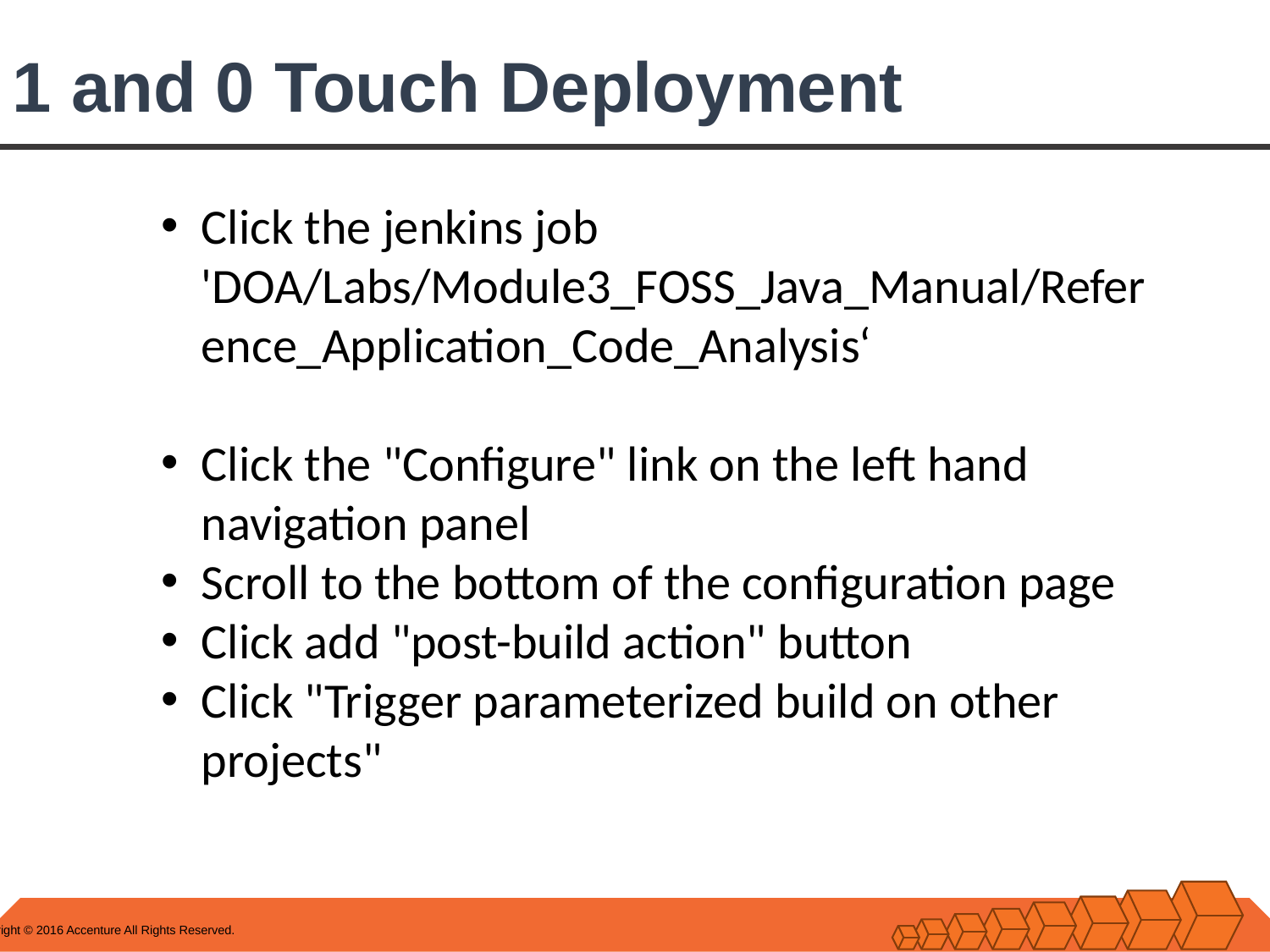

# 1 and 0 Touch Deployment
Click the jenkins job 'DOA/Labs/Module3_FOSS_Java_Manual/Reference_Application_Code_Analysis‘

Click the "Configure" link on the left hand navigation panel
Scroll to the bottom of the configuration page
Click add "post-build action" button
Click "Trigger parameterized build on other projects"